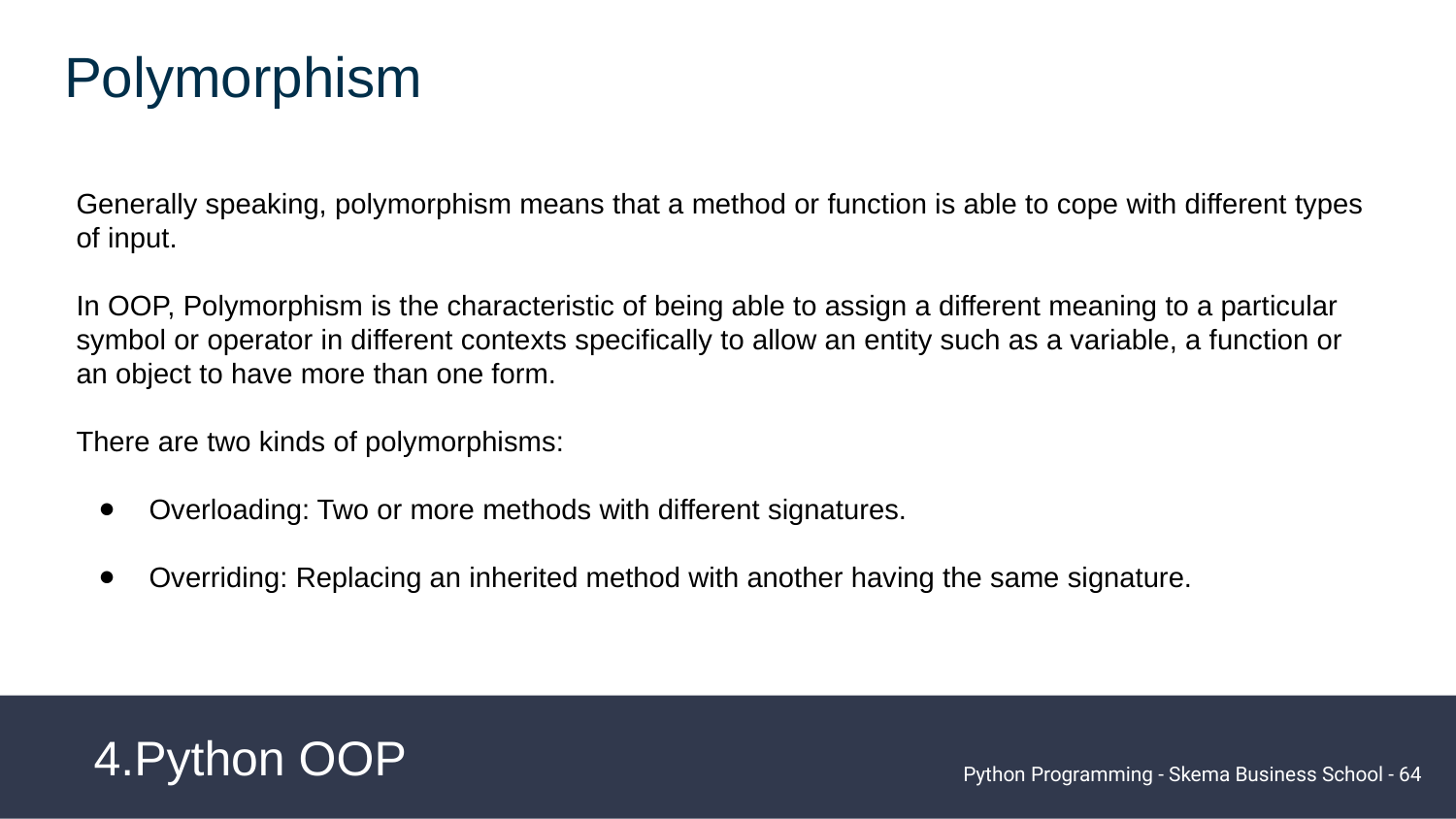

Polymorphism

Generally speaking, polymorphism means that a method or function is able to cope with different types of input.

In OOP, Polymorphism is the characteristic of being able to assign a different meaning to a particular symbol or operator in different contexts specifically to allow an entity such as a variable, a function or an object to have more than one form.

There are two kinds of polymorphisms:

Overloading: Two or more methods with different signatures.

Overriding: Replacing an inherited method with another having the same signature.
4.Python OOP
Python Programming - Skema Business School - 64